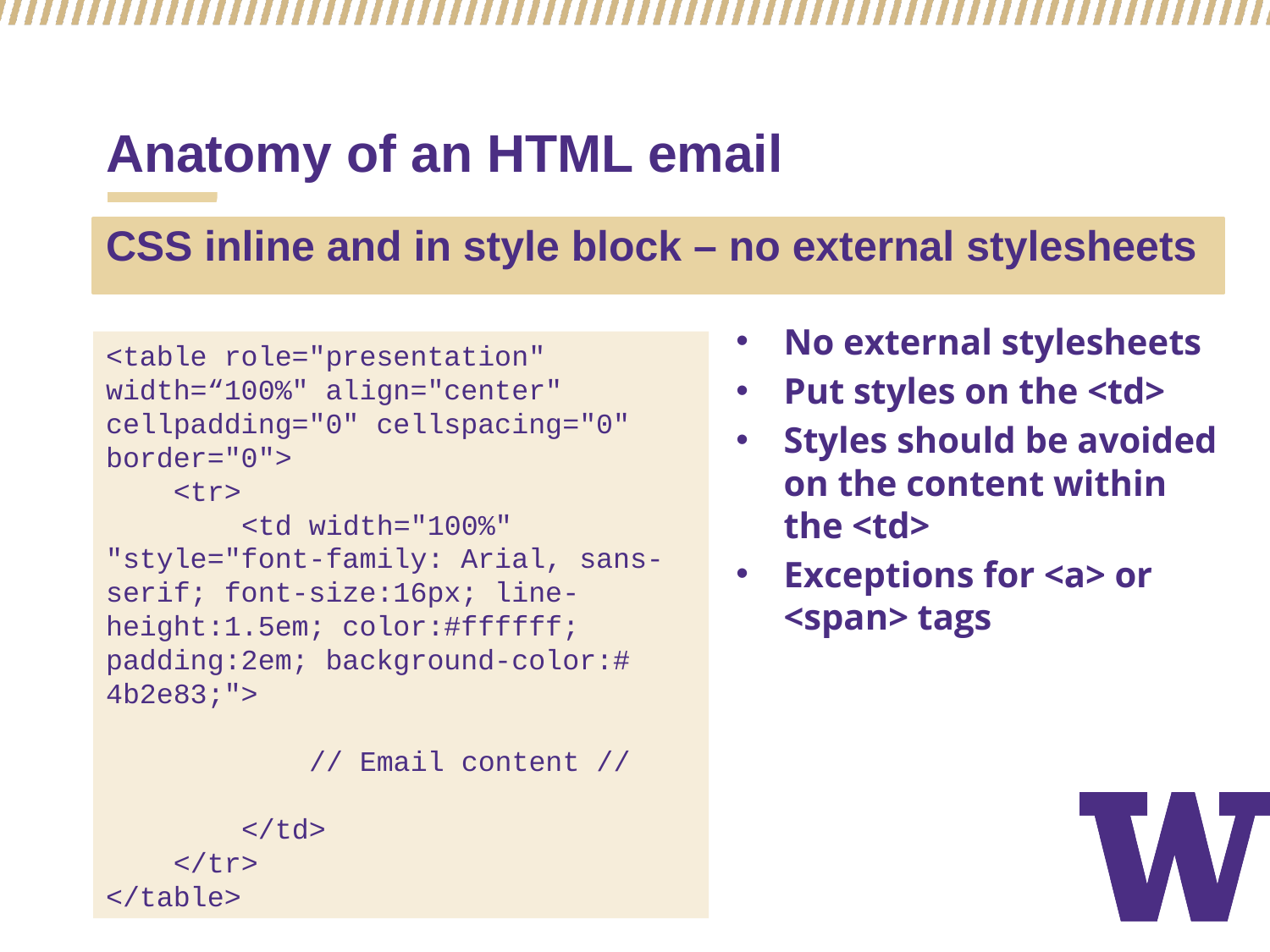

# Anatomy of an HTML email
CSS inline and in style block – no external stylesheets
No external stylesheets
Put styles on the <td>
Styles should be avoided on the content within the <td>
Exceptions for <a> or <span> tags
<table role="presentation" width=“100%" align="center" cellpadding="0" cellspacing="0" border="0">
    <tr>
        <td width="100%" "style="font-family: Arial, sans-serif; font-size:16px; line-height:1.5em; color:#ffffff; padding:2em; background-color:# 4b2e83;">

            // Email content //

        </td>
    </tr>
</table>